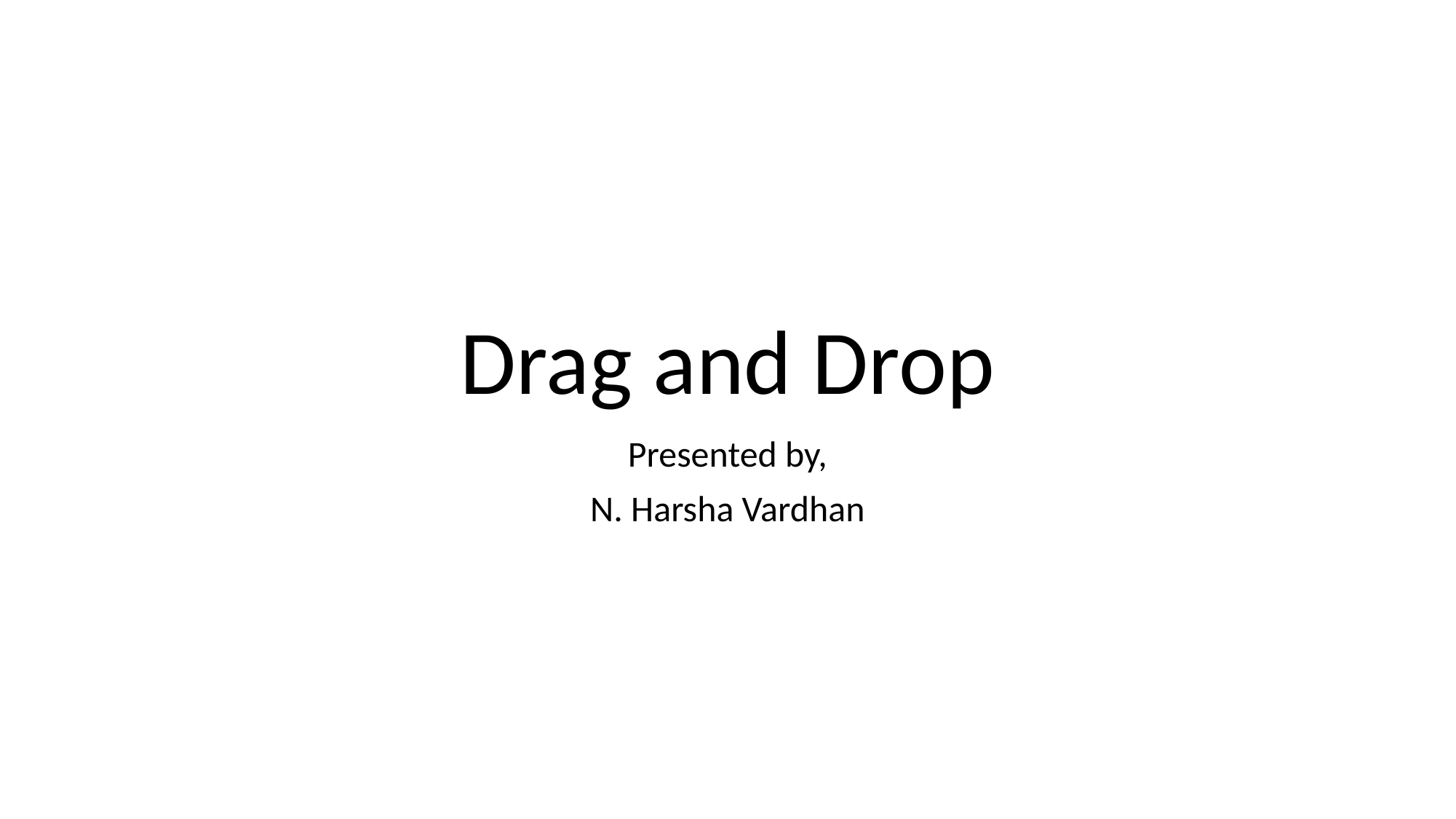

# Drag and Drop
Presented by,
N. Harsha Vardhan